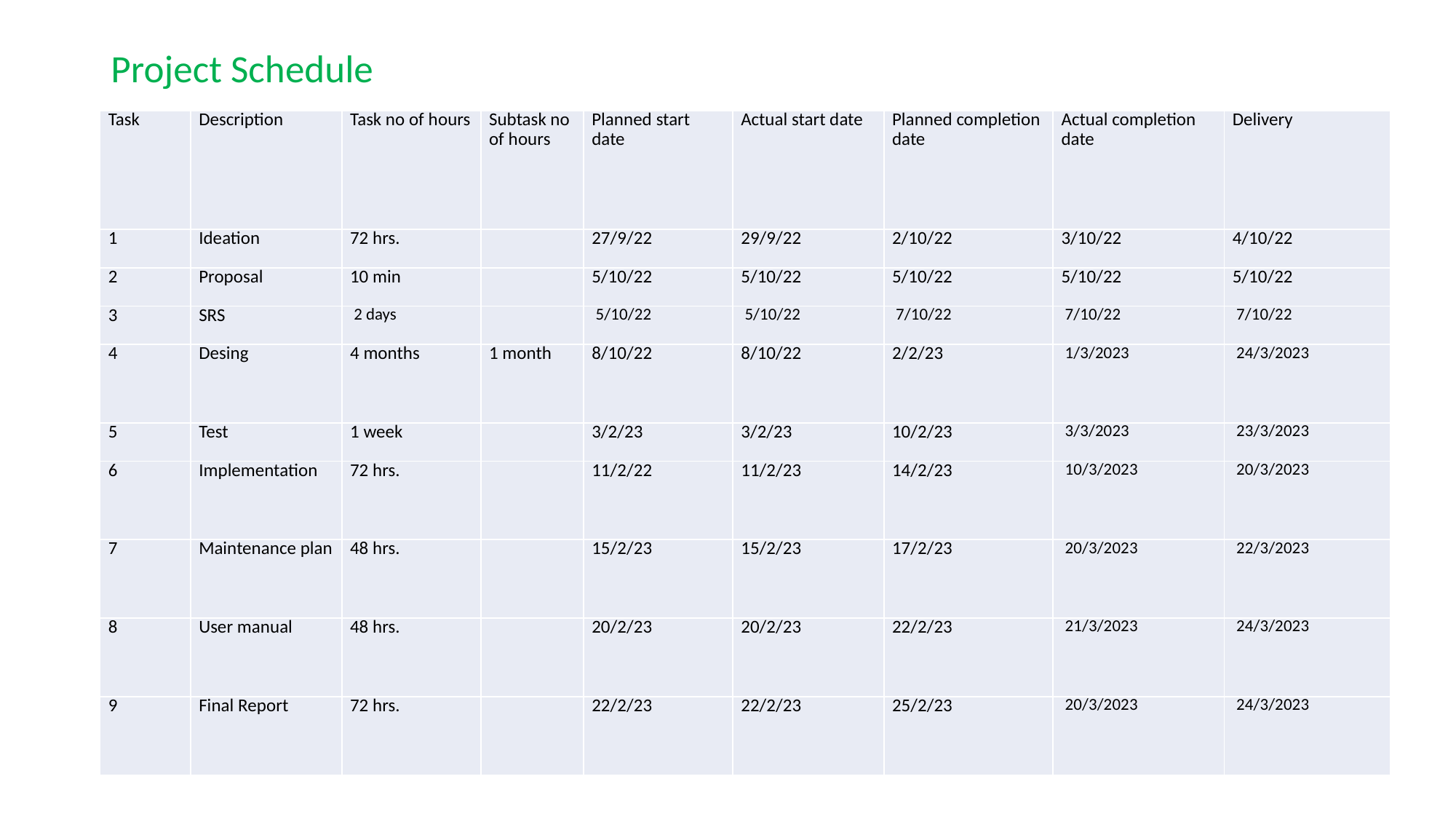

# Project Schedule
| Task | Description | Task no of hours | Subtask no of hours | Planned start date | Actual start date | Planned completion date | Actual completion date | Delivery |
| --- | --- | --- | --- | --- | --- | --- | --- | --- |
| 1 | Ideation | 72 hrs. |  | 27/9/22 | 29/9/22 | 2/10/22 | 3/10/22 | 4/10/22 |
| 2 | Proposal | 10 min |  | 5/10/22 | 5/10/22 | 5/10/22 | 5/10/22 | 5/10/22 |
| 3 | SRS | 2 days |  | 5/10/22 | 5/10/22 | 7/10/22 | 7/10/22 | 7/10/22 |
| 4 | Desing | 4 months | 1 month | 8/10/22 | 8/10/22 | 2/2/23 | 1/3/2023 | 24/3/2023 |
| 5 | Test | 1 week |  | 3/2/23 | 3/2/23 | 10/2/23 | 3/3/2023 | 23/3/2023 |
| 6 | Implementation | 72 hrs. |  | 11/2/22 | 11/2/23 | 14/2/23 | 10/3/2023 | 20/3/2023 |
| 7 | Maintenance plan | 48 hrs. |  | 15/2/23 | 15/2/23 | 17/2/23 | 20/3/2023 | 22/3/2023 |
| 8 | User manual | 48 hrs. |  | 20/2/23 | 20/2/23 | 22/2/23 | 21/3/2023 | 24/3/2023 |
| 9 | Final Report | 72 hrs. |  | 22/2/23 | 22/2/23 | 25/2/23 | 20/3/2023 | 24/3/2023 |